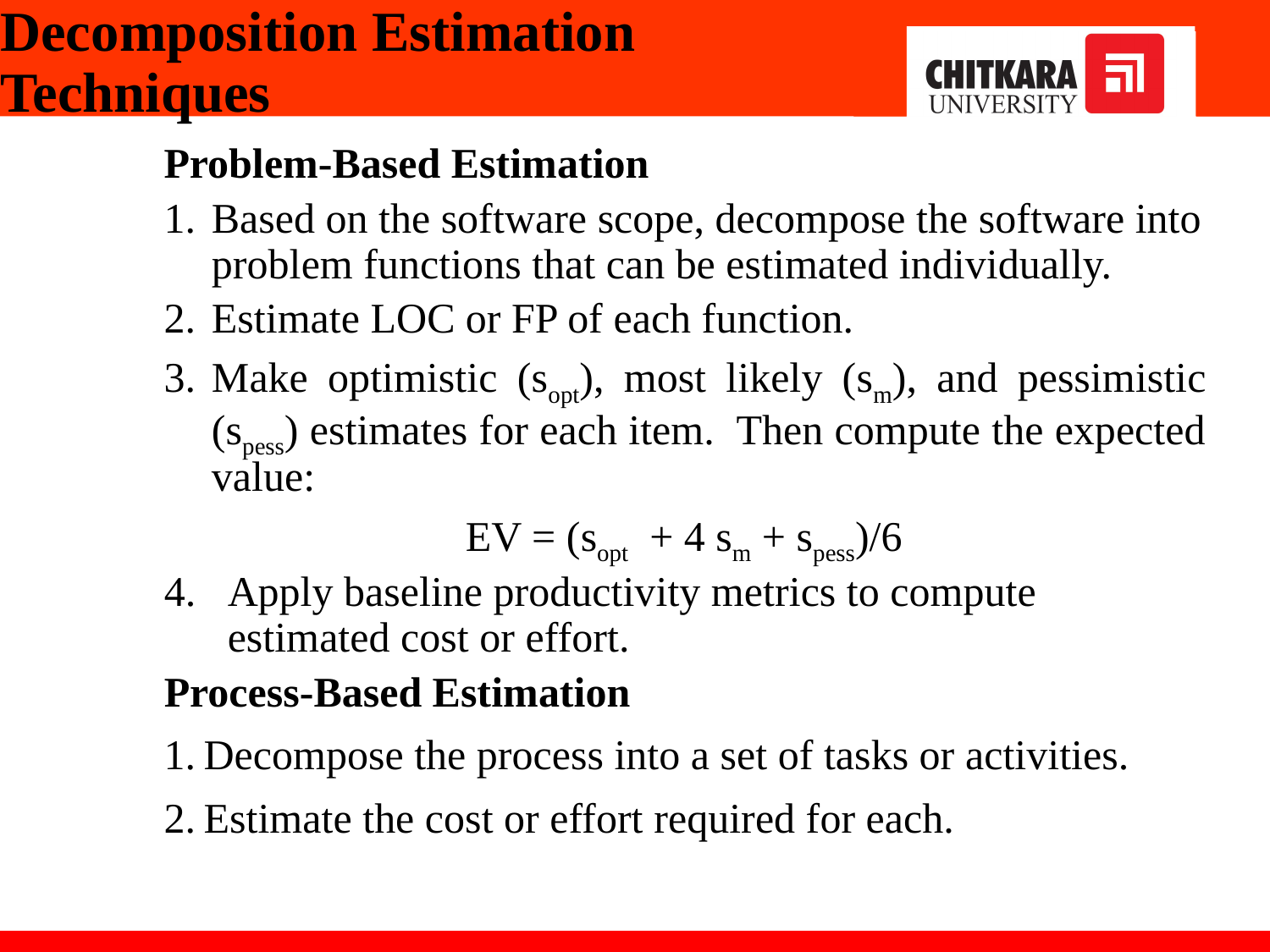

# Decomposition Estimation Techniques
Problem-Based Estimation
1.	Based on the software scope, decompose the software into problem functions that can be estimated individually.
2.	Estimate LOC or FP of each function.
3.	Make optimistic (sopt), most likely (sm), and pessimistic (spess) estimates for each item.  Then compute the expected value:
			EV = (sopt  + 4 sm + spess)/6
Apply baseline productivity metrics to compute estimated cost or effort.
Process-Based Estimation
Decompose the process into a set of tasks or activities.
Estimate the cost or effort required for each.